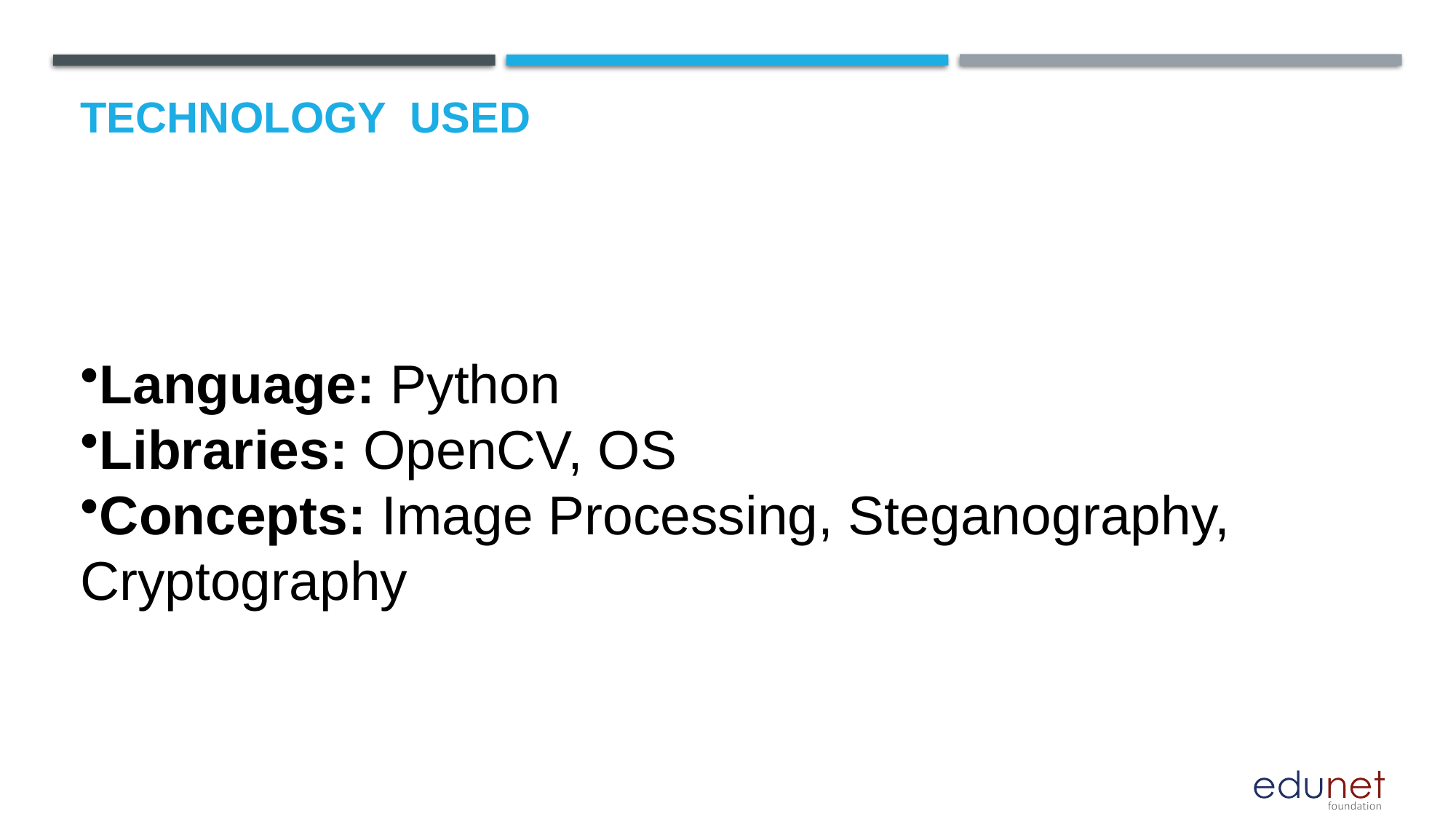

# Technology  used

Language: Python
Libraries: OpenCV, OS
Concepts: Image Processing, Steganography, Cryptography